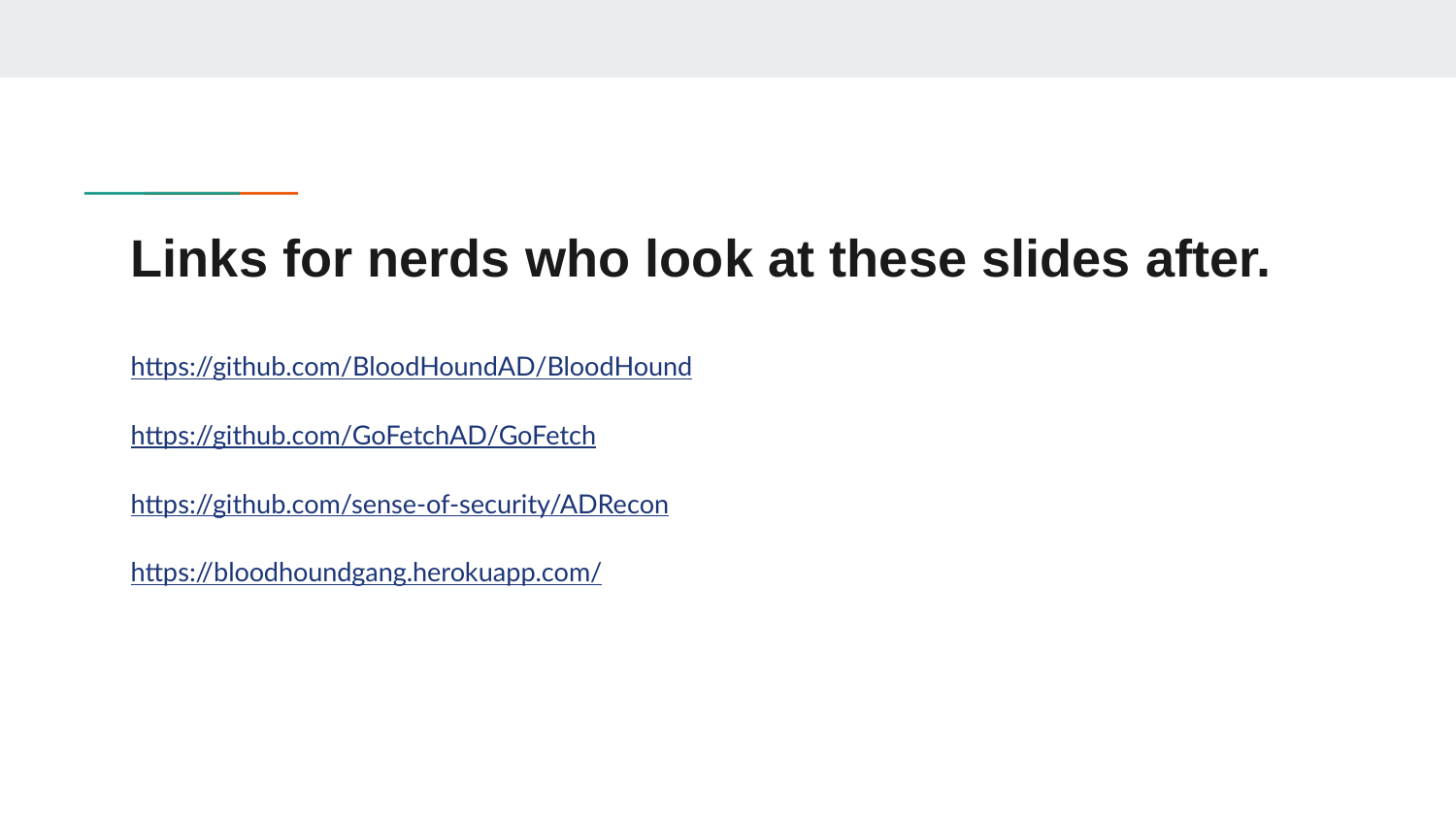

# Links for nerds who look at these slides after.
https://github.com/BloodHoundAD/BloodHound
https://github.com/GoFetchAD/GoFetch
https://github.com/sense-of-security/ADRecon
https://bloodhoundgang.herokuapp.com/